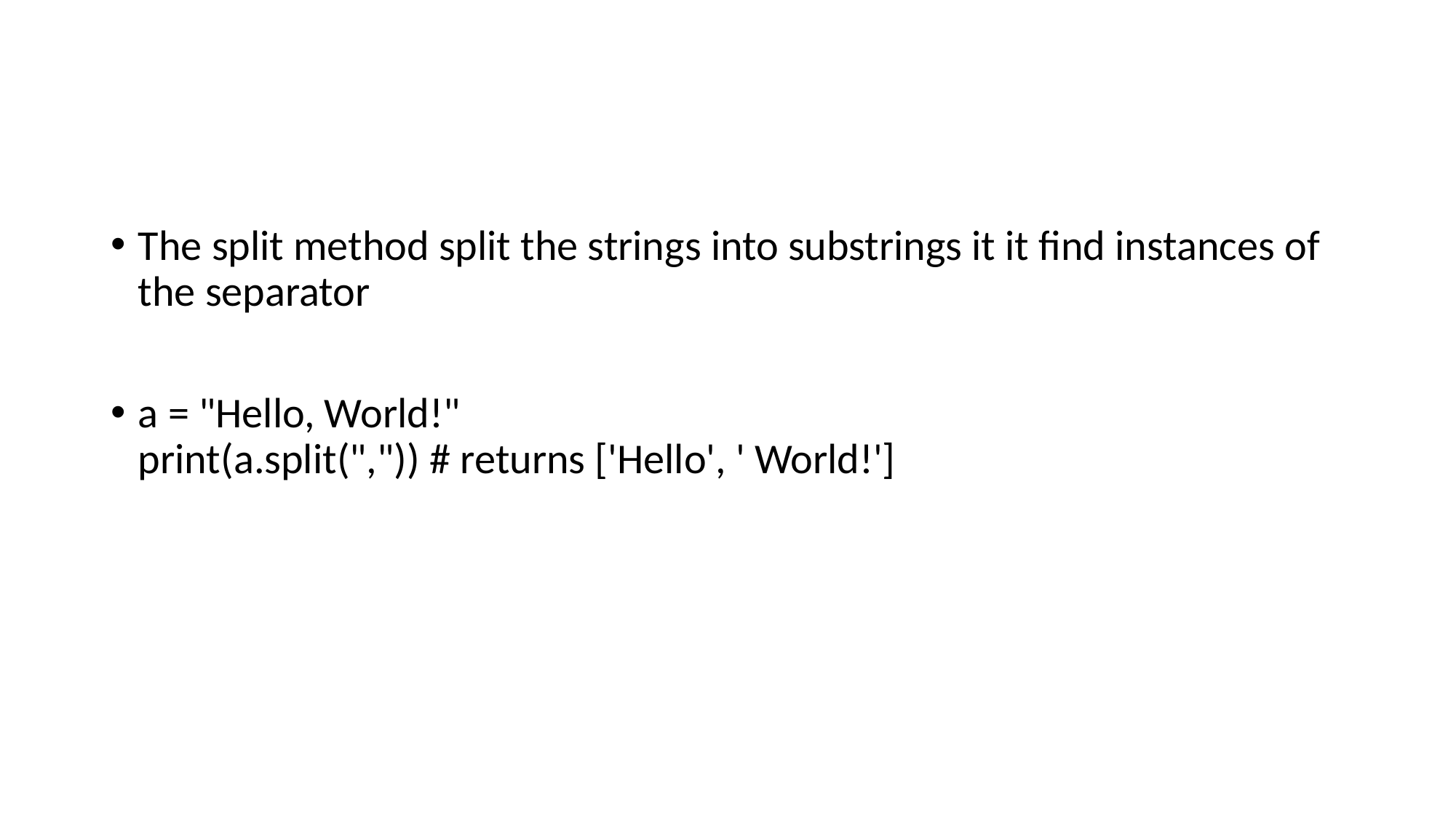

#
The split method split the strings into substrings it it find instances of the separator

a = "Hello, World!"
print(a.split(",")) # returns ['Hello', ' World!']